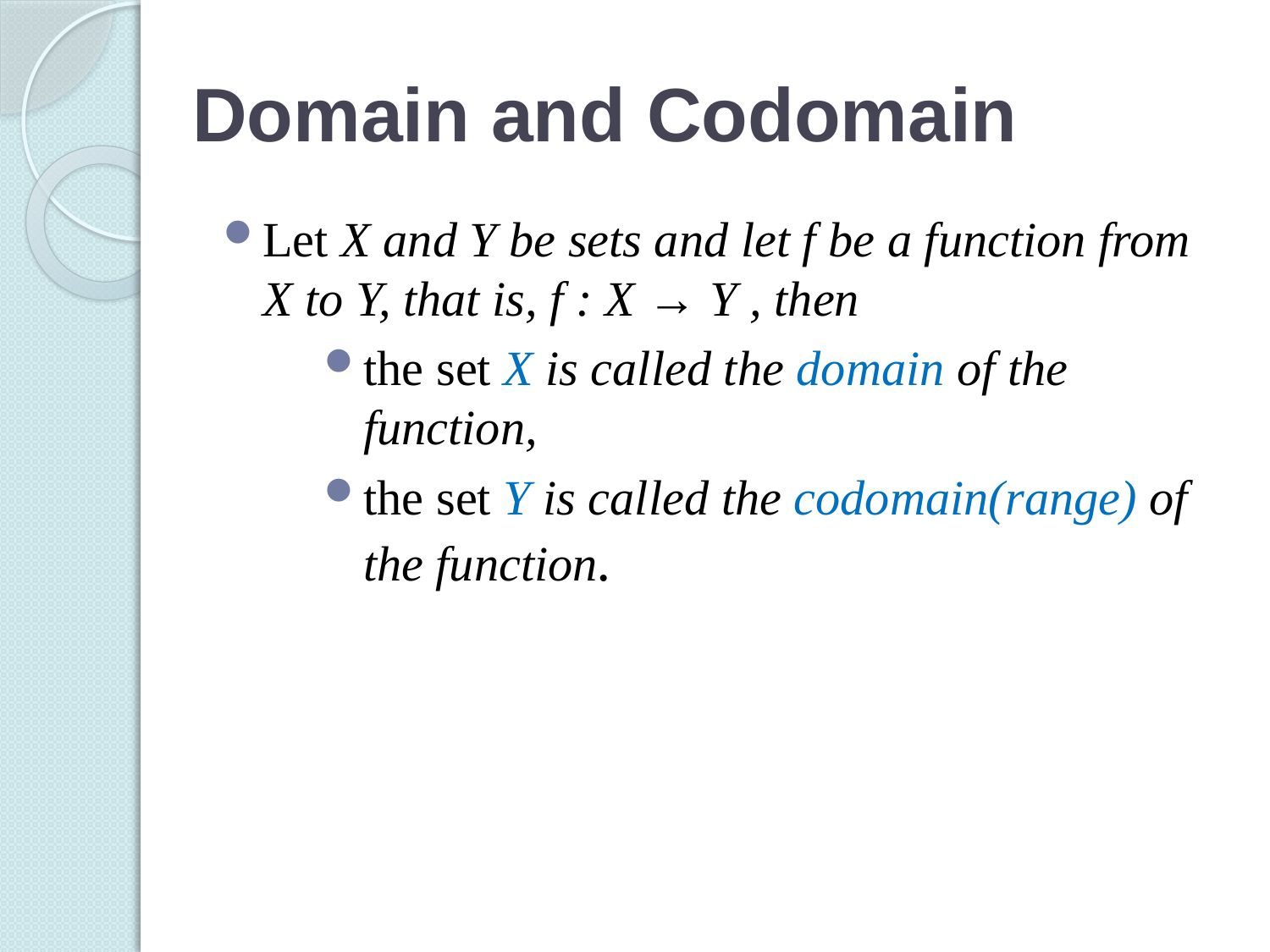

# Domain and Codomain
Let X and Y be sets and let f be a function from X to Y, that is, f : X → Y , then
the set X is called the domain of the function,
the set Y is called the codomain(range) of the function.